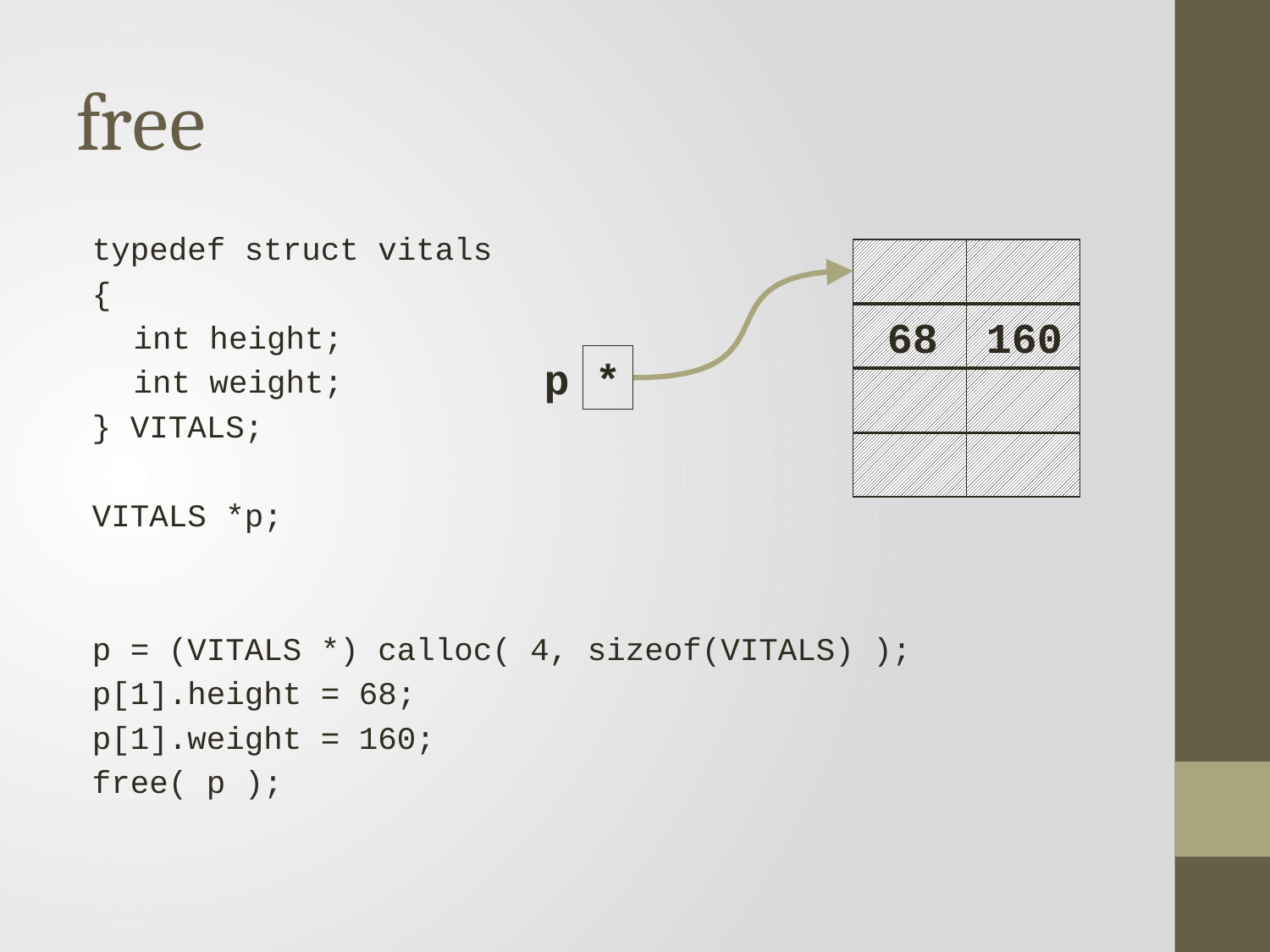

# free
typedef struct vitals
{
int height;
int weight;
} VITALS;

VITALS *p;

p = (VITALS *) calloc( 4, sizeof(VITALS) );
p[1].height = 68;
p[1].weight = 160;
free( p );

   68
 160
p
*